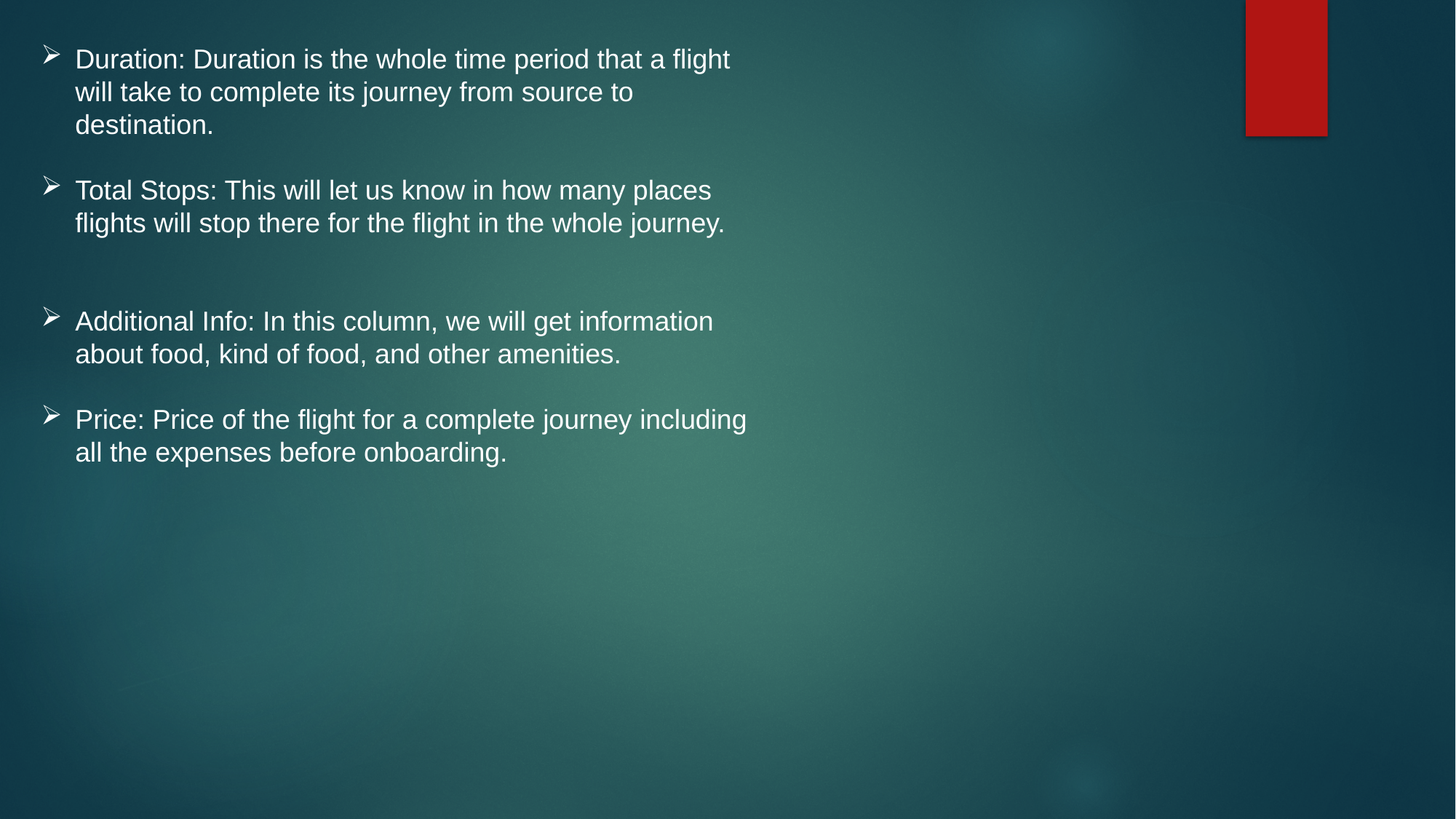

Duration: Duration is the whole time period that a flight will take to complete its journey from source to destination.

Total Stops: This will let us know in how many places flights will stop there for the flight in the whole journey.

Additional Info: In this column, we will get information about food, kind of food, and other amenities.

Price: Price of the flight for a complete journey including all the expenses before onboarding.